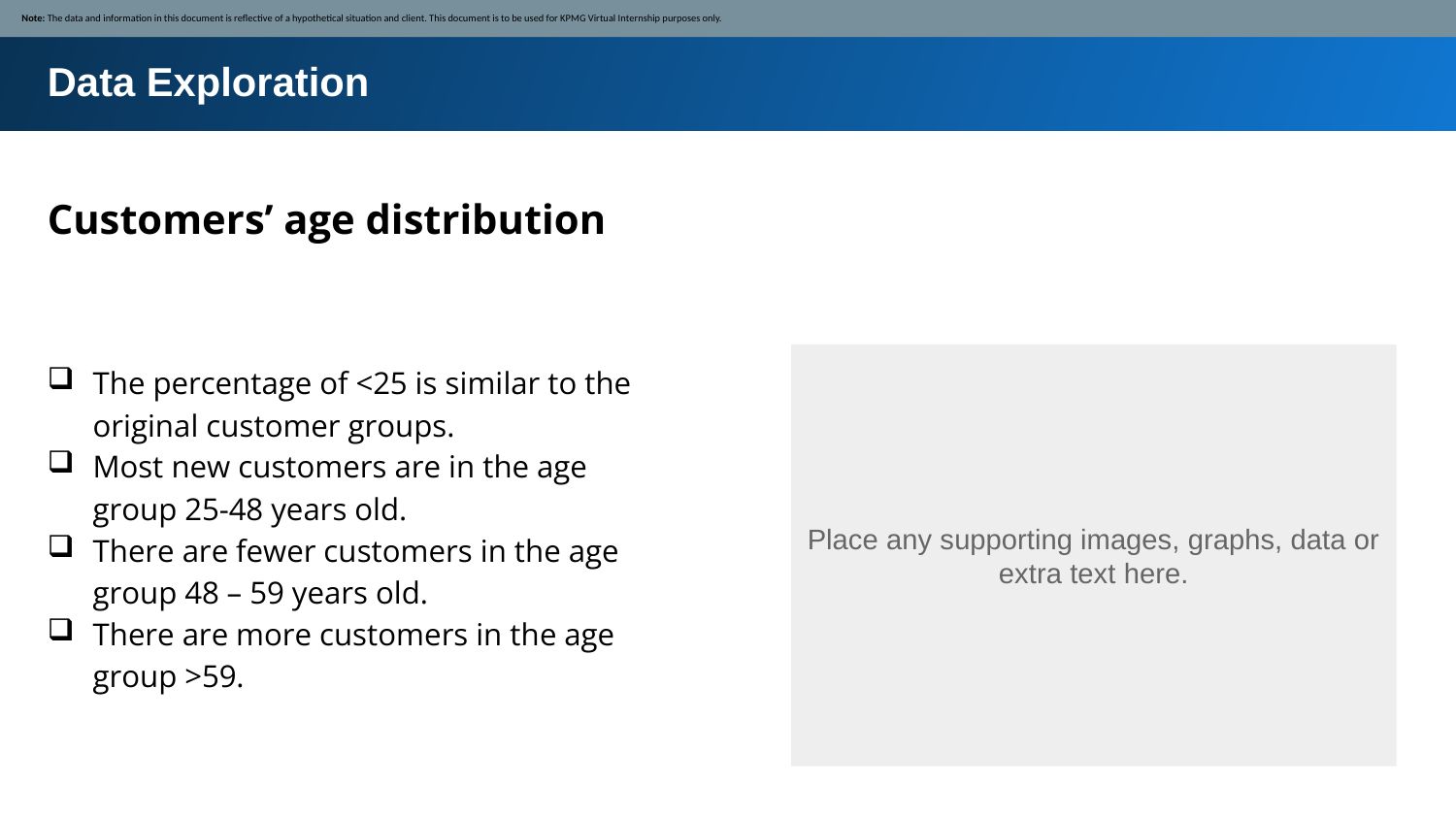

Note: The data and information in this document is reflective of a hypothetical situation and client. This document is to be used for KPMG Virtual Internship purposes only.
Data Exploration
Customers’ age distribution
The percentage of <25 is similar to the original customer groups.
Most new customers are in the age group 25-48 years old.
There are fewer customers in the age group 48 – 59 years old.
There are more customers in the age group >59.

Place any supporting images, graphs, data or extra text here.